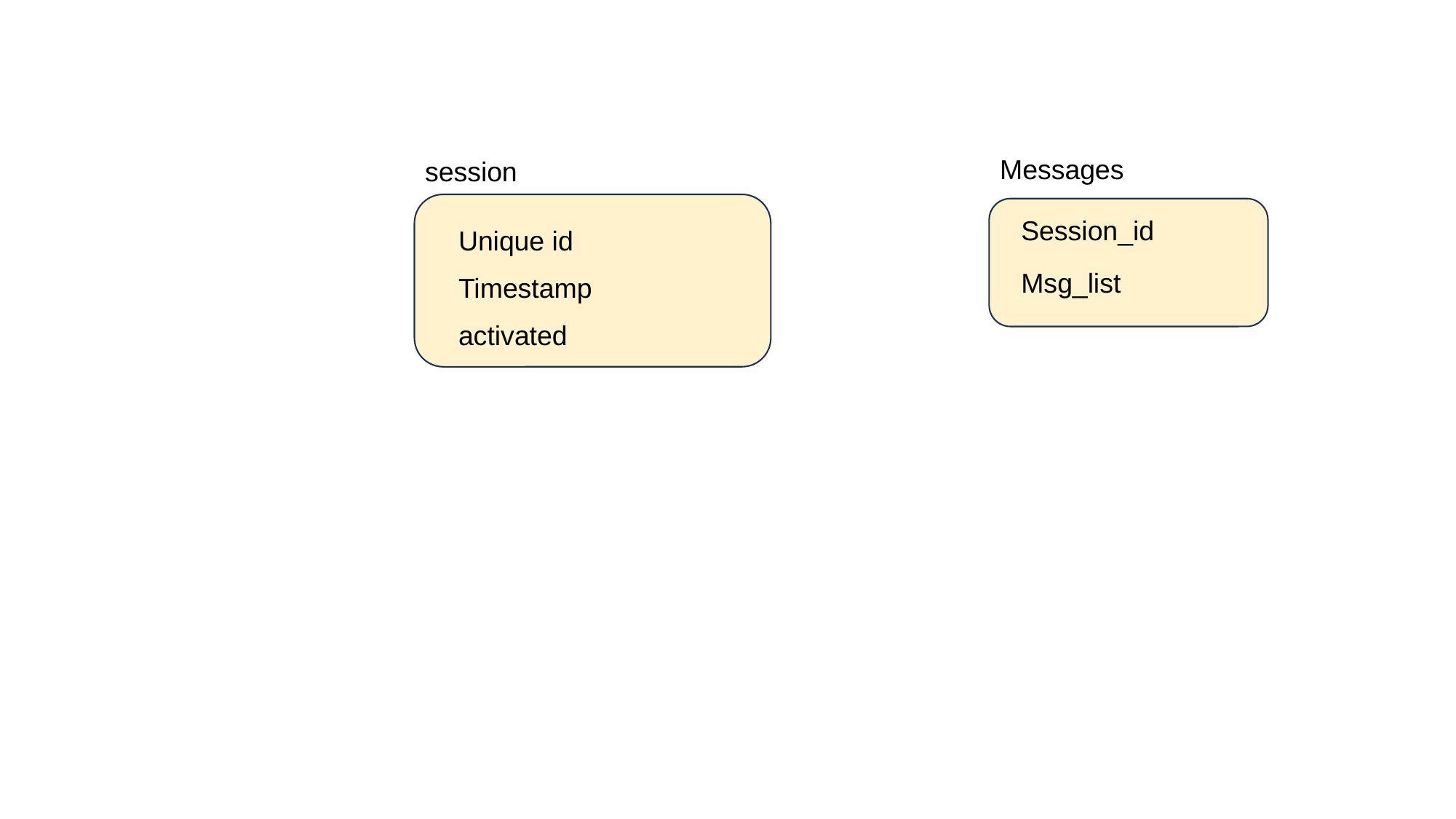

Messages
session

Session_id
Unique id
Msg_list
Timestamp
activated